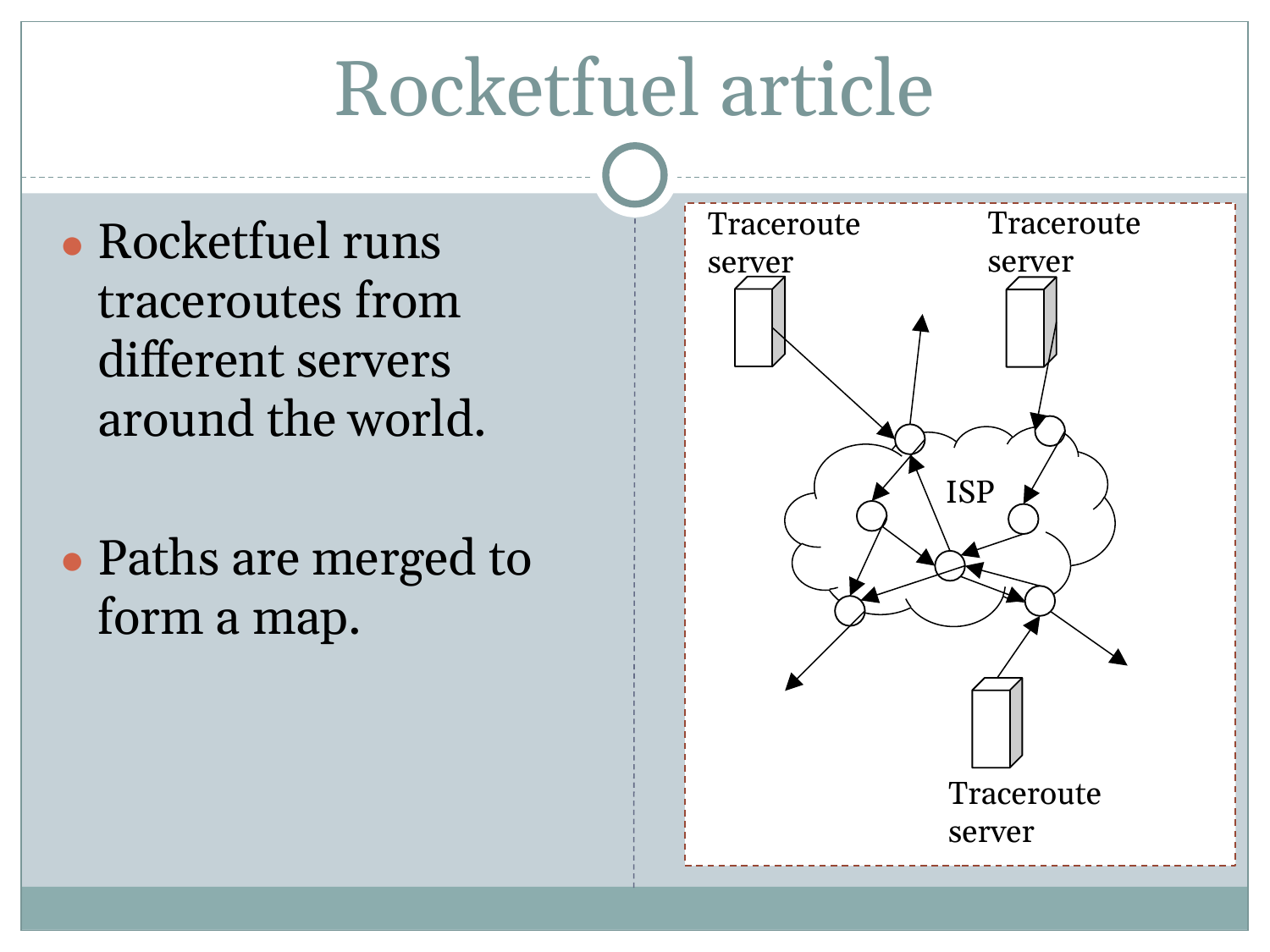

# Rocketfuel article
Traceroute server
Traceroute server
Rocketfuel runs traceroutes from different servers around the world.

Paths are merged to form a map.

ISP

Traceroute server